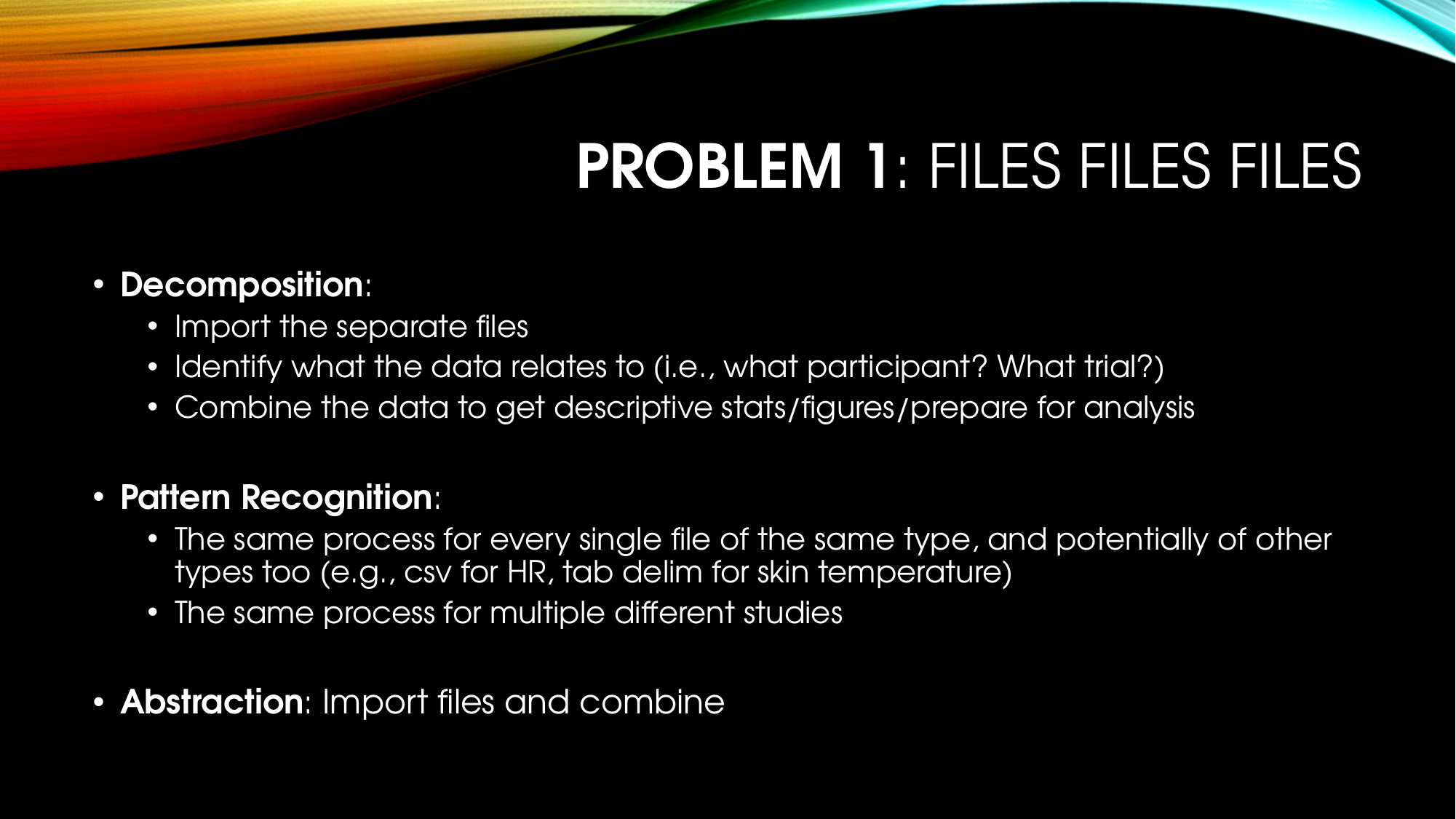

# PROBLEM 1: files files files
Decomposition:
Import the separate files
Identify what the data relates to (i.e., what participant? What trial?)
Combine the data to get descriptive stats/figures/prepare for analysis

Pattern Recognition:
The same process for every single file of the same type, and potentially of other types too (e.g., csv for HR, tab delim for skin temperature)
The same process for multiple different studies

Abstraction: Import files and combine